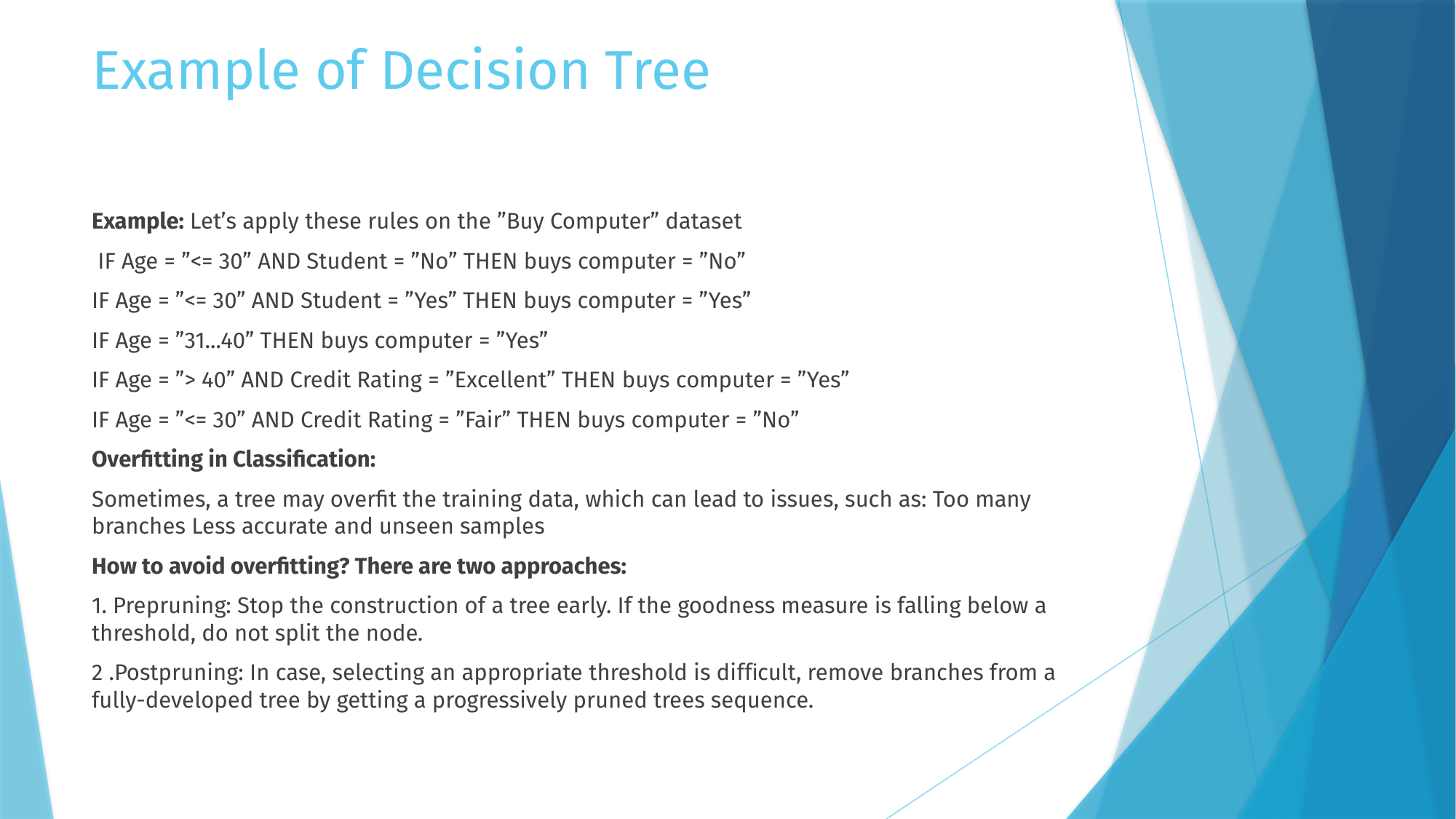

# Example of Decision Tree

Example: Let’s apply these rules on the ”Buy Computer” dataset
 IF Age = ”<= 30” AND Student = ”No” THEN buys computer = ”No”
IF Age = ”<= 30” AND Student = ”Yes” THEN buys computer = ”Yes”
IF Age = ”31...40” THEN buys computer = ”Yes”
IF Age = ”> 40” AND Credit Rating = ”Excellent” THEN buys computer = ”Yes”
IF Age = ”<= 30” AND Credit Rating = ”Fair” THEN buys computer = ”No”
Overﬁtting in Classiﬁcation:
Sometimes, a tree may overﬁt the training data, which can lead to issues, such as: Too many branches Less accurate and unseen samples
How to avoid overﬁtting? There are two approaches:
1. Prepruning: Stop the construction of a tree early. If the goodness measure is falling below a threshold, do not split the node.
2 .Postpruning: In case, selecting an appropriate threshold is diﬃcult, remove branches from a fully-developed tree by getting a progressively pruned trees sequence.